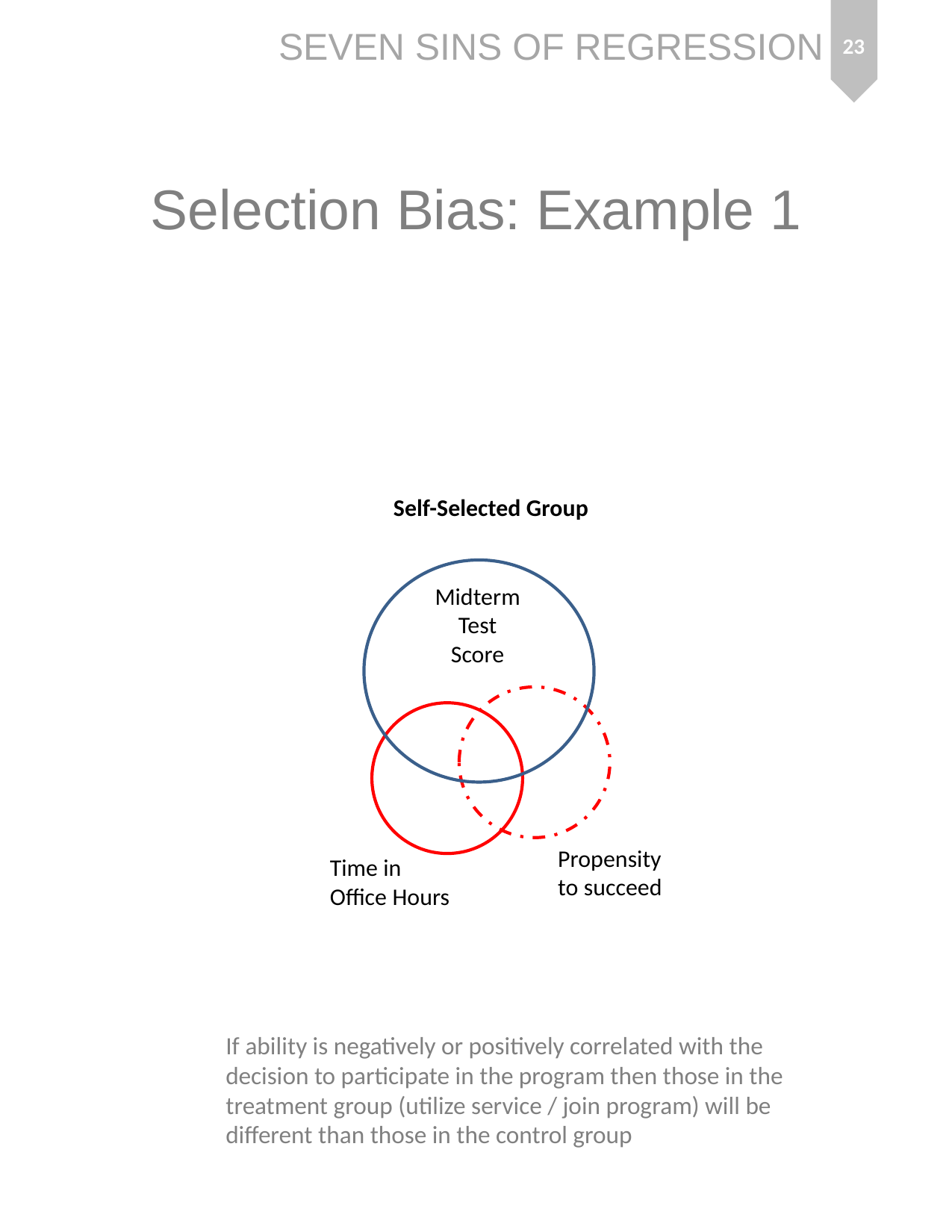

23
# Selection Bias: Example 1
Self-Selected Group

Midterm
Test
Score

Propensity
to succeed
Time in
Office Hours
If ability is negatively or positively correlated with the decision to participate in the program then those in the treatment group (utilize service / join program) will be different than those in the control group